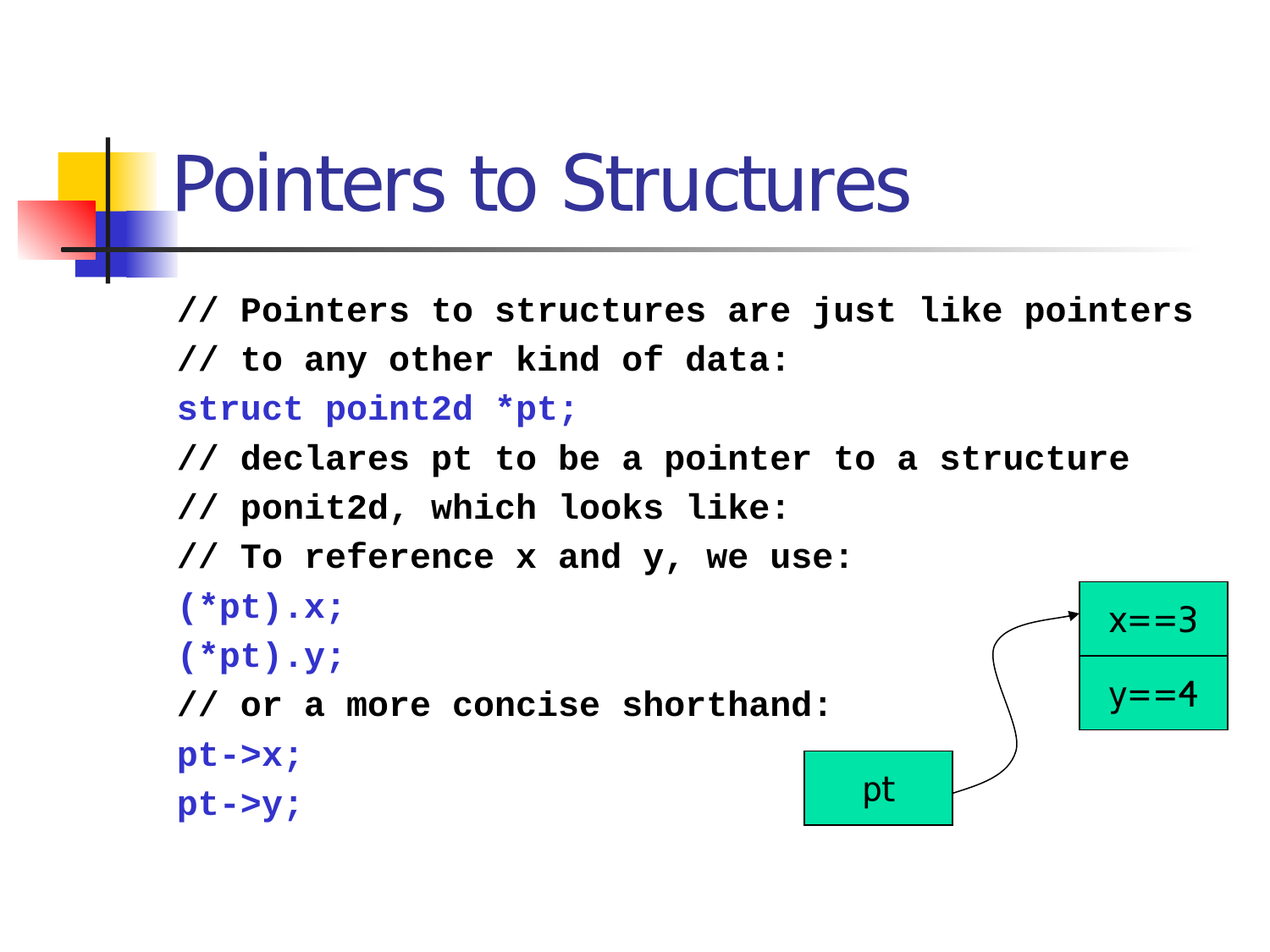

# Pointers to Structures
// Pointers to structures are just like pointers
// to any other kind of data:
struct point2d *pt;
// declares pt to be a pointer to a structure
// ponit2d, which looks like:
// To reference x and y, we use:
(*pt).x;
(*pt).y;
// or a more concise shorthand:
pt->x;
pt->y;
x==3
y==4

pt